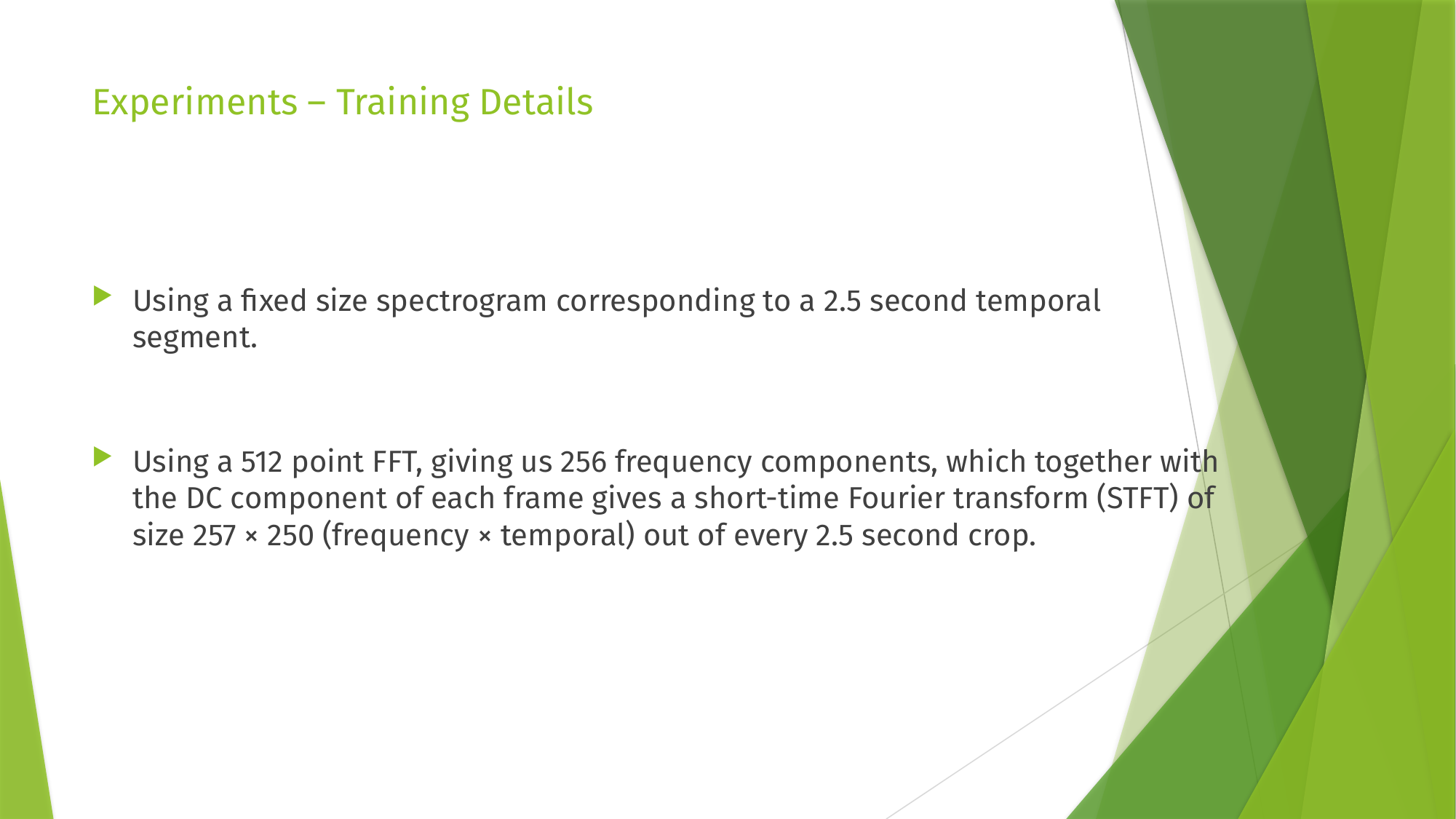

# Experiments – Training Details

Using a fixed size spectrogram corresponding to a 2.5 second temporal segment.
Using a 512 point FFT, giving us 256 frequency components, which together with the DC component of each frame gives a short-time Fourier transform (STFT) of size 257 × 250 (frequency × temporal) out of every 2.5 second crop.